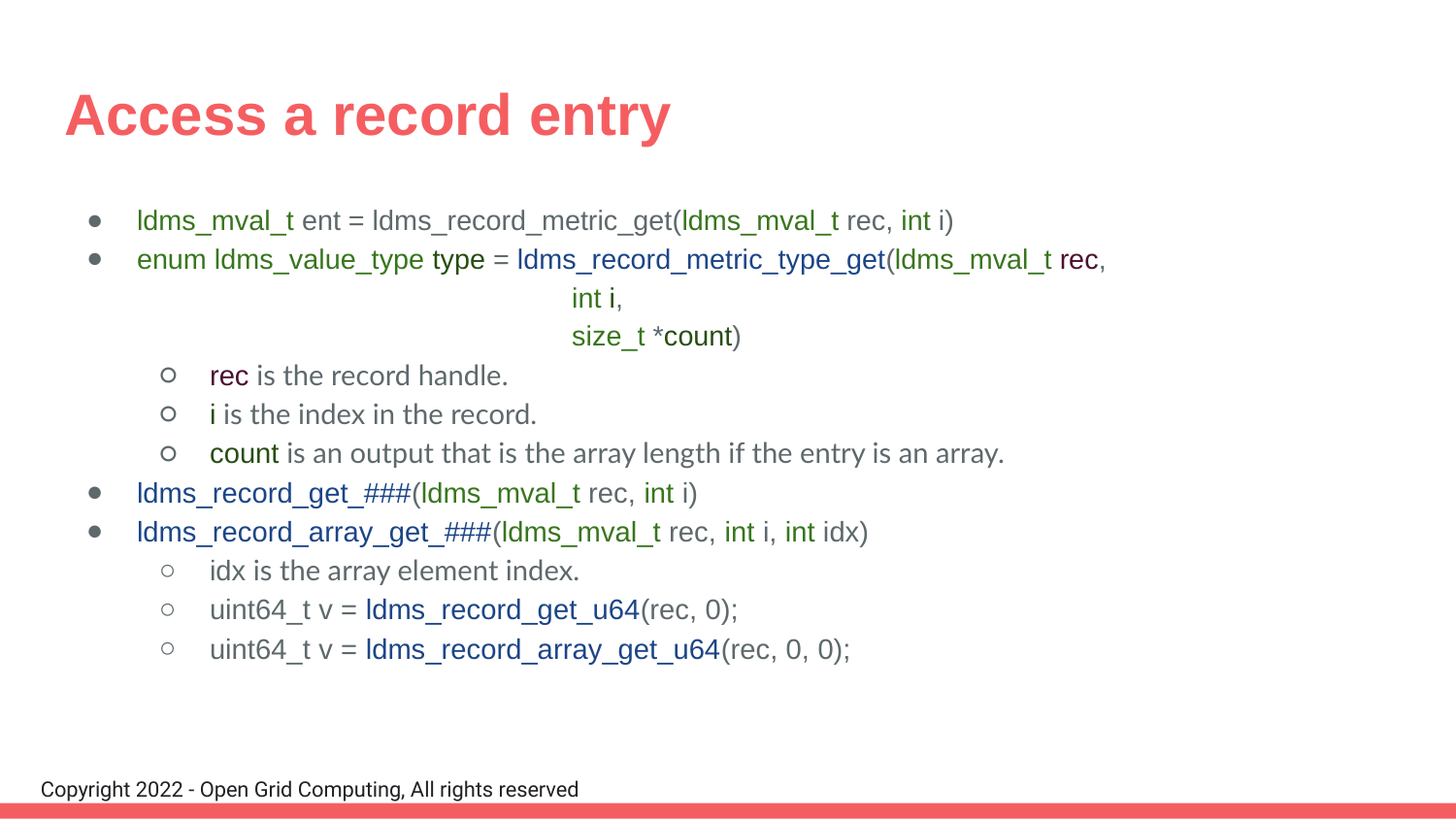

# Access a record entry
ldms_mval_t ent = ldms_record_metric_get(ldms_mval_t rec, int i)
enum ldms_value_type type = ldms_record_metric_type_get(ldms_mval_t rec,
                                                        int i,
                                                        size_t *count)
rec is the record handle.
i is the index in the record.
count is an output that is the array length if the entry is an array.
ldms_record_get_###(ldms_mval_t rec, int i)
ldms_record_array_get_###(ldms_mval_t rec, int i, int idx)
idx is the array element index.
uint64_t v = ldms_record_get_u64(rec, 0);
uint64_t v = ldms_record_array_get_u64(rec, 0, 0);